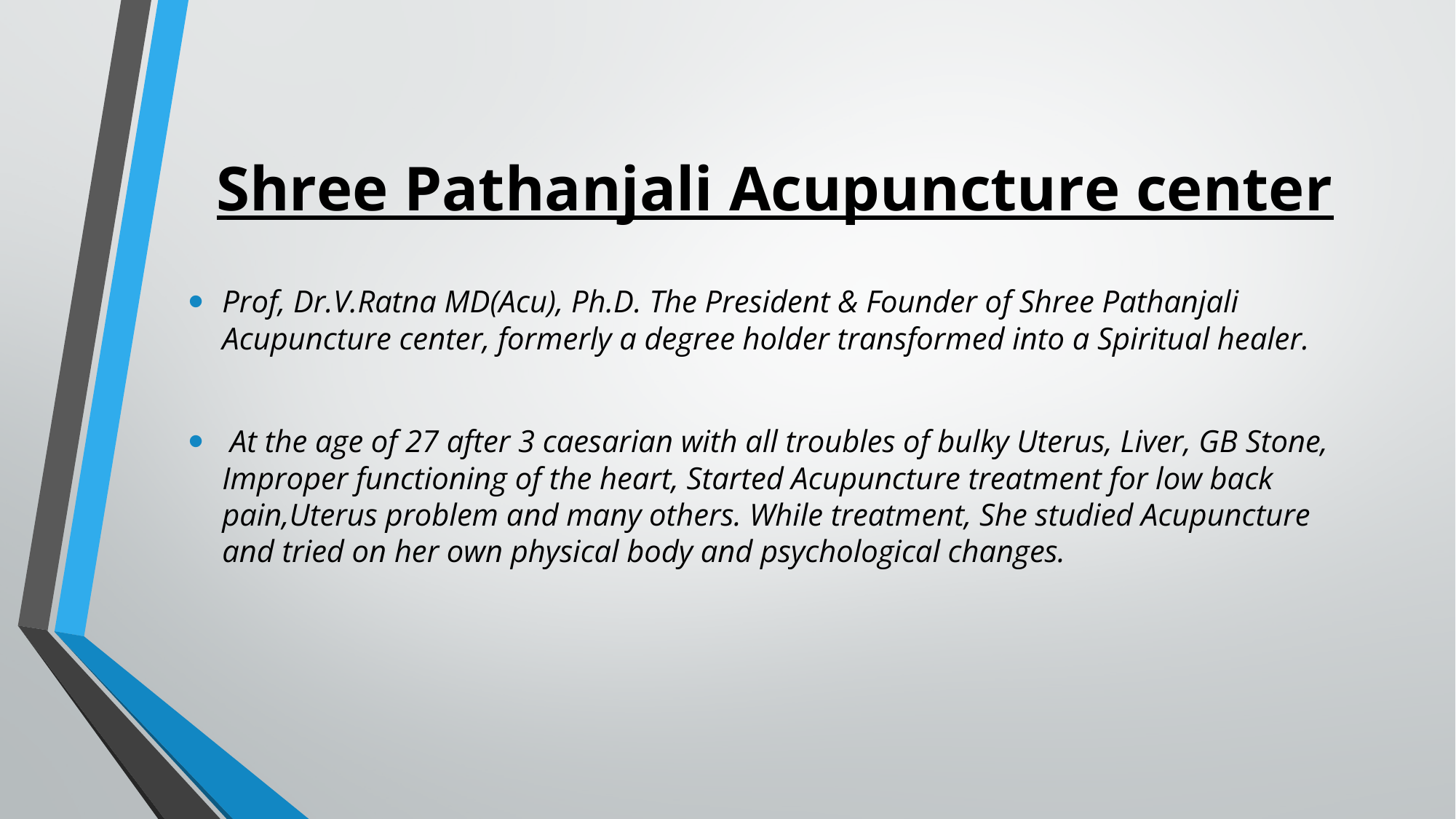

# Shree Pathanjali Acupuncture center
Prof, Dr.V.Ratna MD(Acu), Ph.D. The President & Founder of Shree Pathanjali Acupuncture center, formerly a degree holder transformed into a Spiritual healer.

 At the age of 27 after 3 caesarian with all troubles of bulky Uterus, Liver, GB Stone, Improper functioning of the heart, Started Acupuncture treatment for low back pain,Uterus problem and many others. While treatment, She studied Acupuncture and tried on her own physical body and psychological changes.